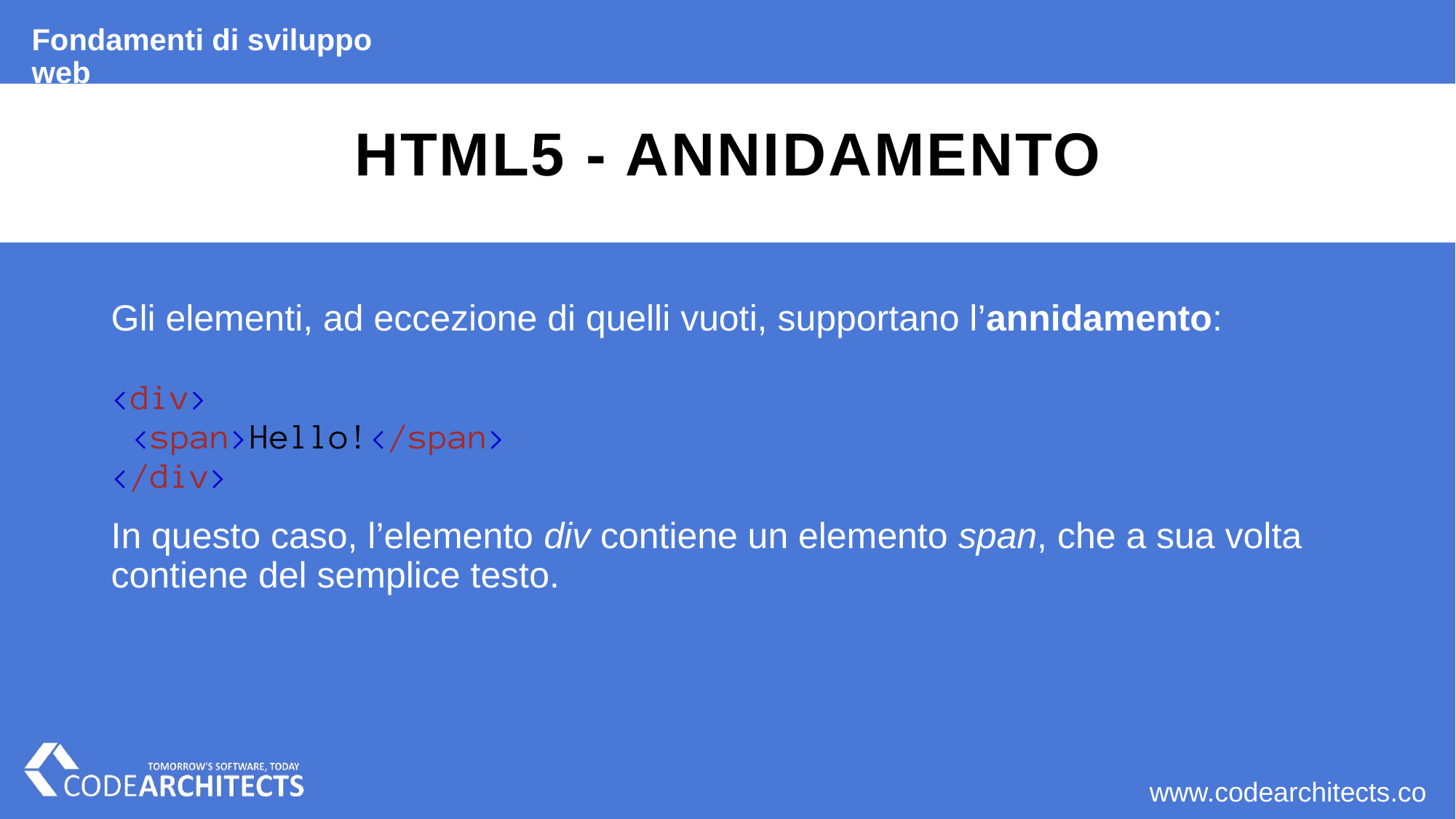

Fondamenti di sviluppo web

# HTML5 - ANNIDAMENTO
Gli elementi, ad eccezione di quelli vuoti, supportano l’annidamento:
<div>
  <span>Hello!</span>
</div>
In questo caso, l’elemento div contiene un elemento span, che a sua volta contiene del semplice testo.